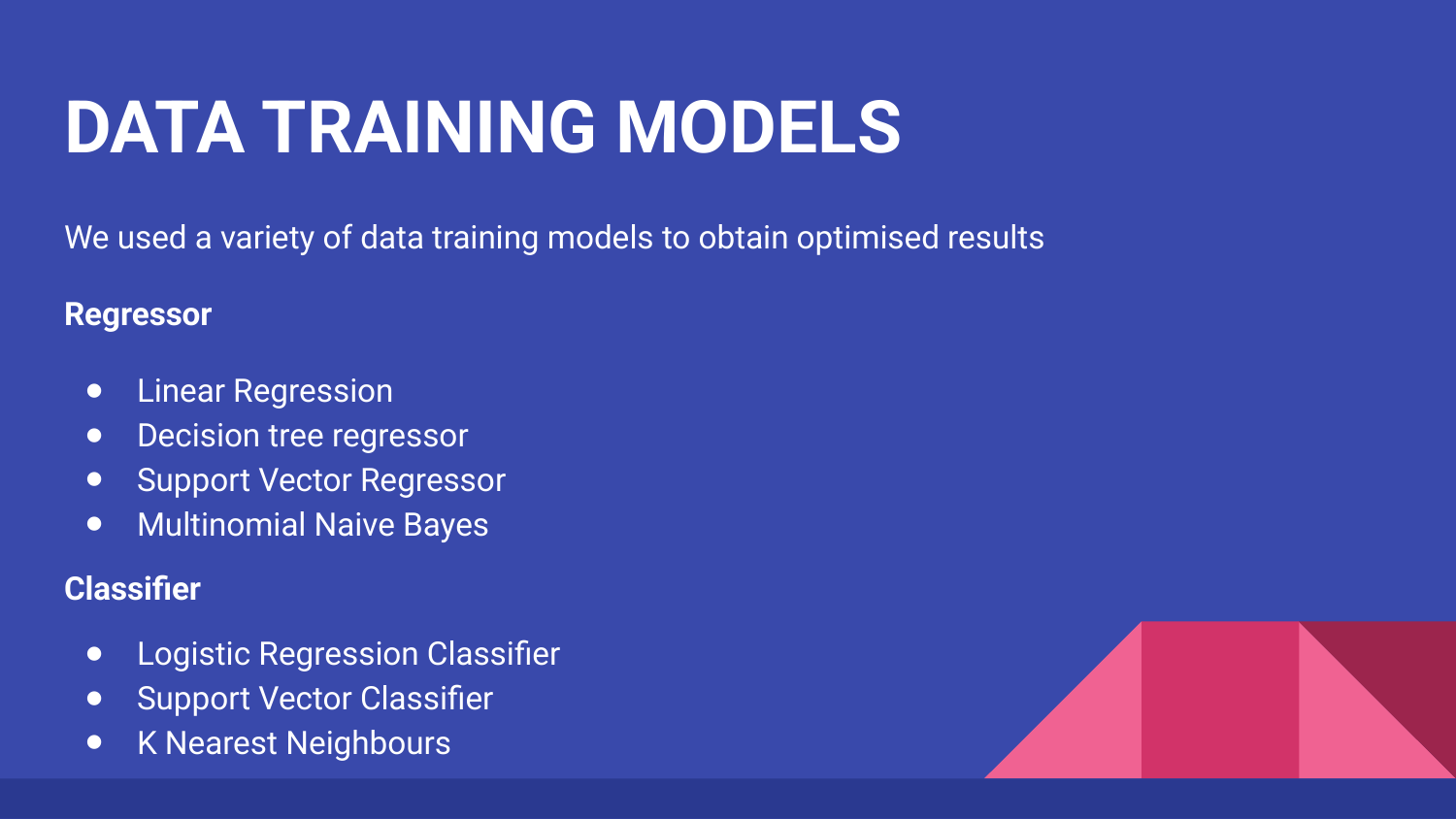

# DATA TRAINING MODELS
We used a variety of data training models to obtain optimised results
Regressor
Linear Regression
Decision tree regressor
Support Vector Regressor
Multinomial Naive Bayes
Classifier
Logistic Regression Classifier
Support Vector Classifier
K Nearest Neighbours